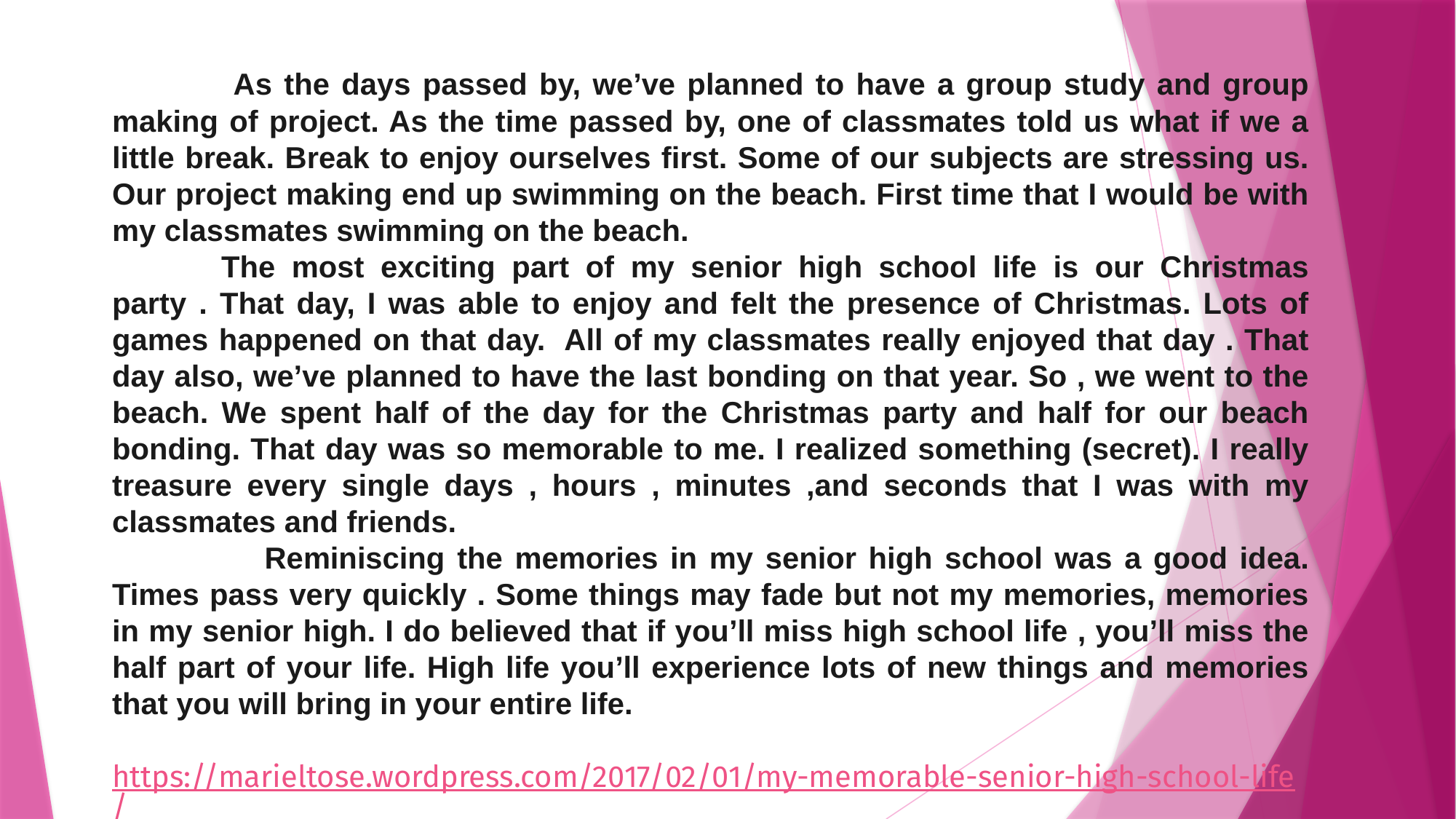

As the days passed by, we’ve planned to have a group study and group making of project. As the time passed by, one of classmates told us what if we a little break. Break to enjoy ourselves first. Some of our subjects are stressing us. Our project making end up swimming on the beach. First time that I would be with my classmates swimming on the beach.
	The most exciting part of my senior high school life is our Christmas party . That day, I was able to enjoy and felt the presence of Christmas. Lots of games happened on that day.  All of my classmates really enjoyed that day . That day also, we’ve planned to have the last bonding on that year. So , we went to the beach. We spent half of the day for the Christmas party and half for our beach bonding. That day was so memorable to me. I realized something (secret). I really treasure every single days , hours , minutes ,and seconds that I was with my classmates and friends.
               Reminiscing the memories in my senior high school was a good idea. Times pass very quickly . Some things may fade but not my memories, memories in my senior high. I do believed that if you’ll miss high school life , you’ll miss the half part of your life. High life you’ll experience lots of new things and memories that you will bring in your entire life.

https://marieltose.wordpress.com/2017/02/01/my-memorable-senior-high-school-life/